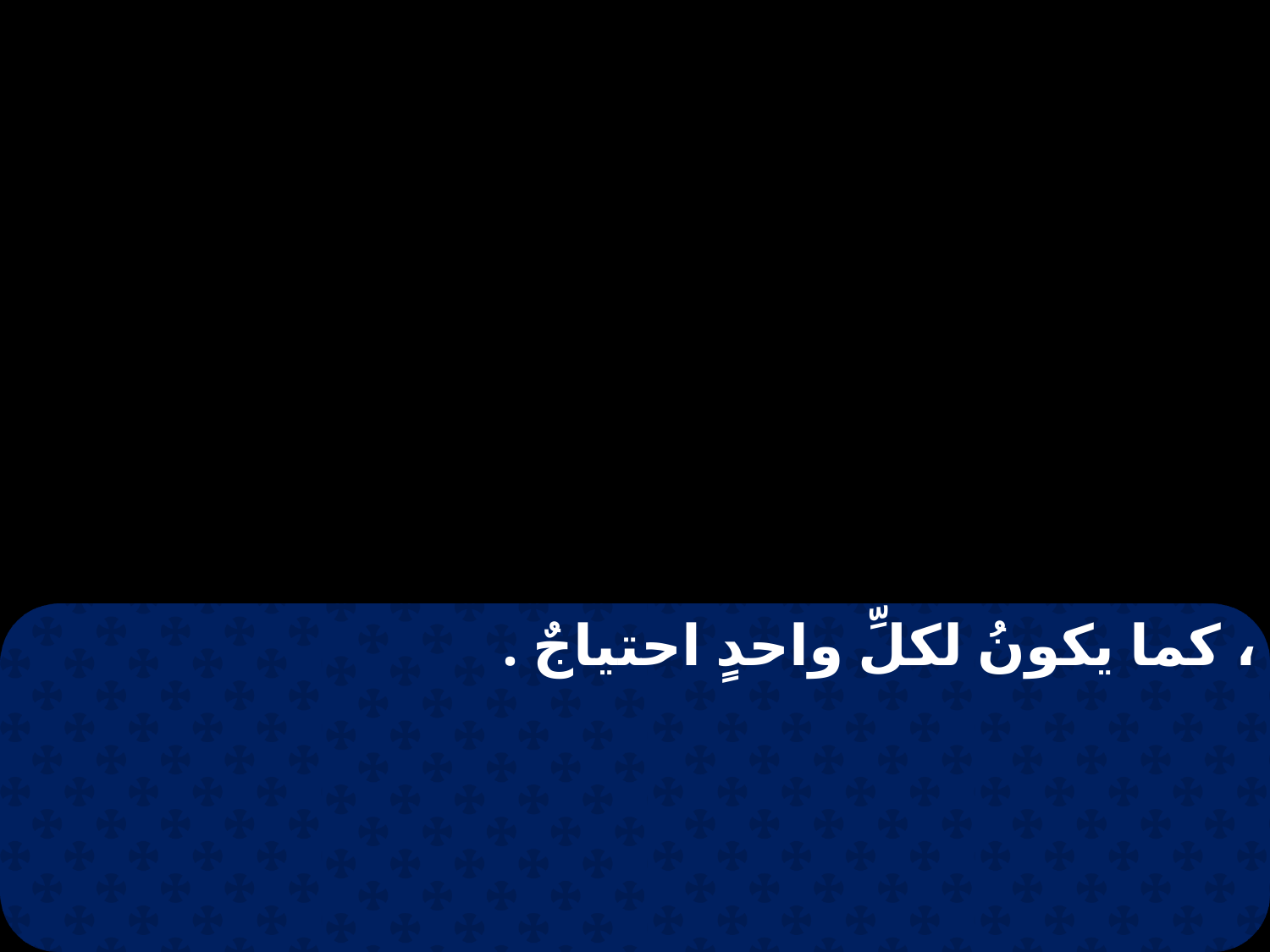

، كما يكونُ لكلِّ واحدٍ احتياجٌ .